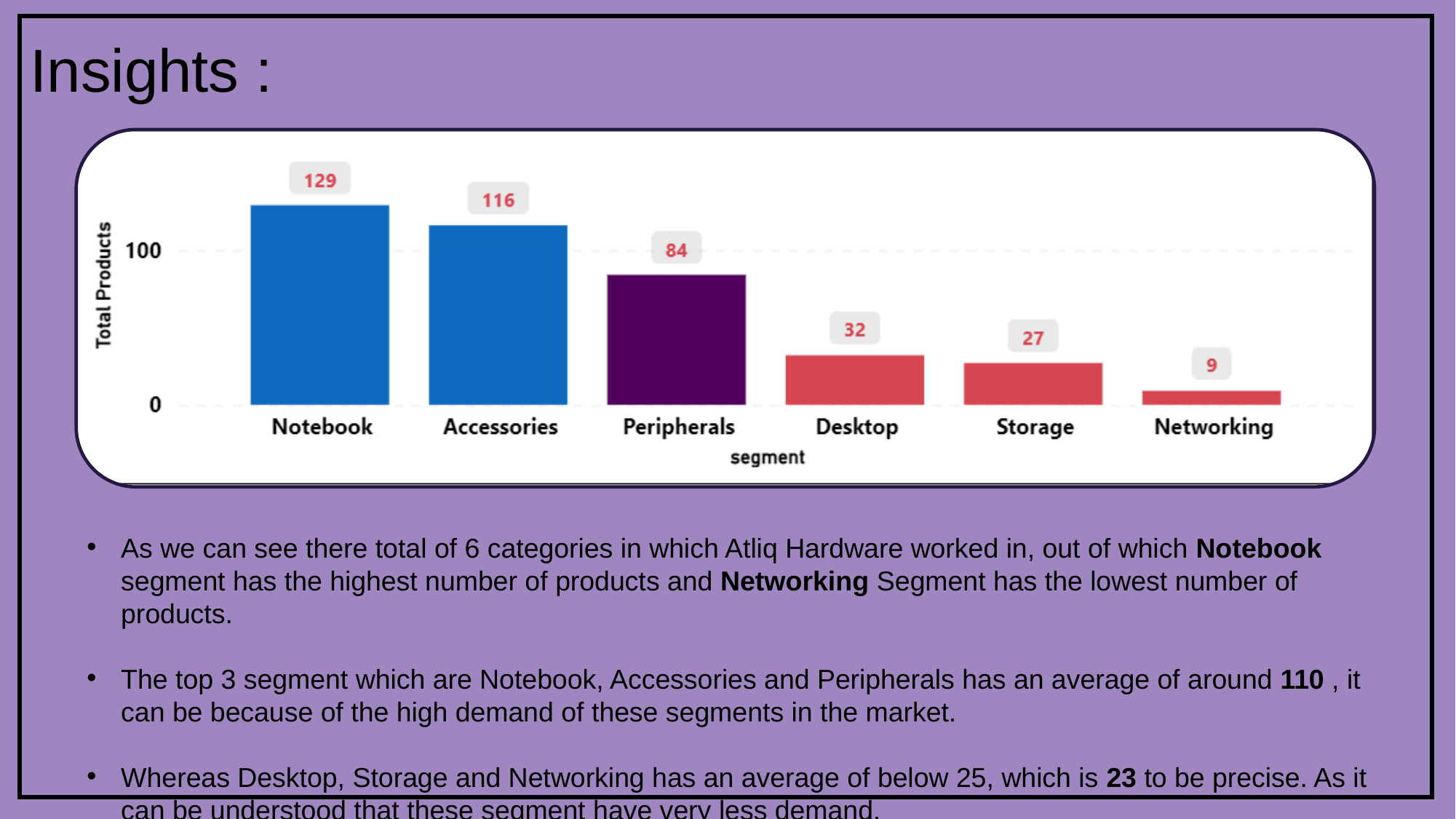

Insights :

As we can see there total of 6 categories in which Atliq Hardware worked in, out of which Notebook segment has the highest number of products and Networking Segment has the lowest number of products.

The top 3 segment which are Notebook, Accessories and Peripherals has an average of around 110 , it can be because of the high demand of these segments in the market.

Whereas Desktop, Storage and Networking has an average of below 25, which is 23 to be precise. As it can be understood that these segment have very less demand.